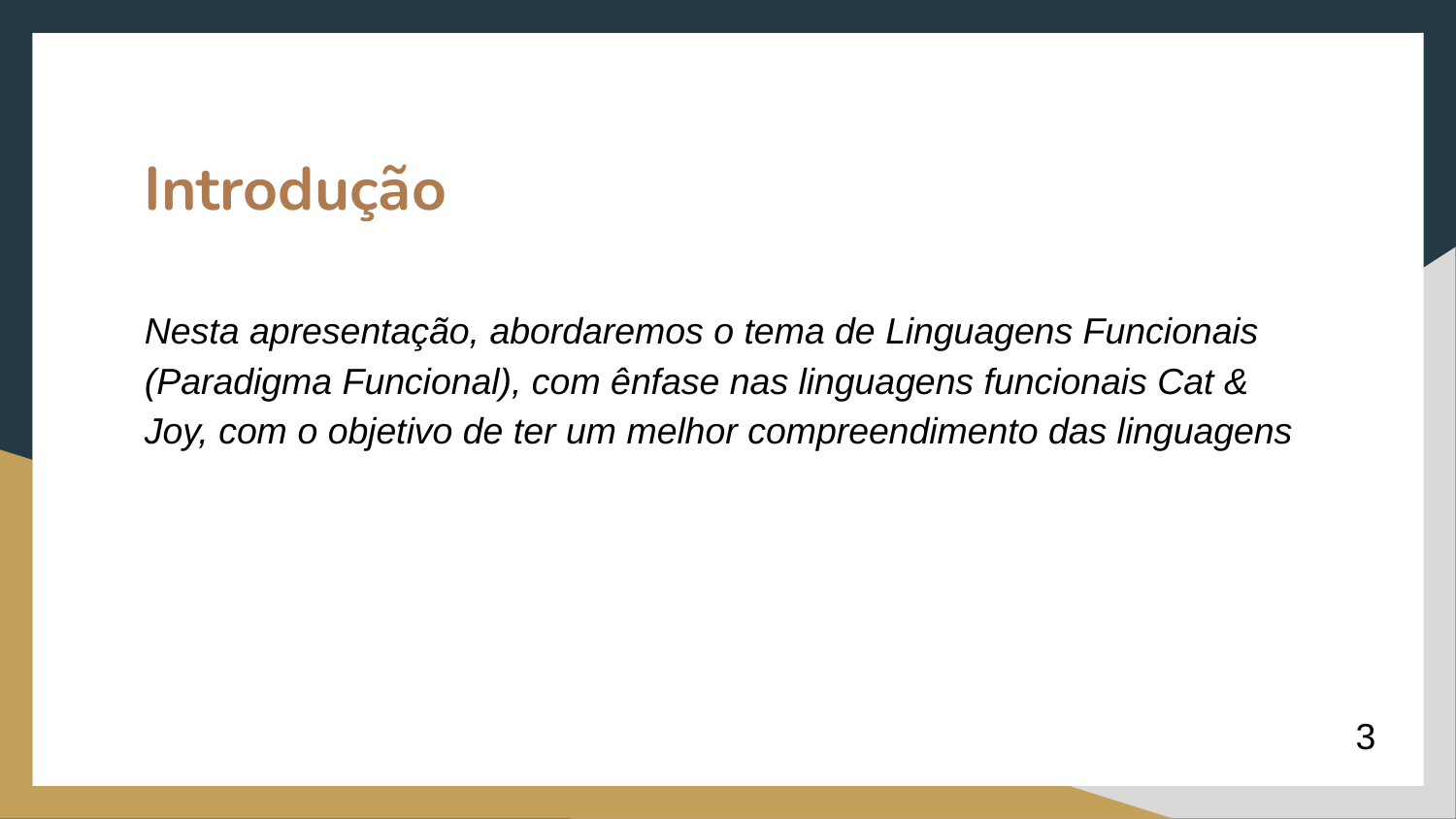

Introdução
Nesta apresentação, abordaremos o tema de Linguagens Funcionais (Paradigma Funcional), com ênfase nas linguagens funcionais Cat & Joy, com o objetivo de ter um melhor compreendimento das linguagens
3